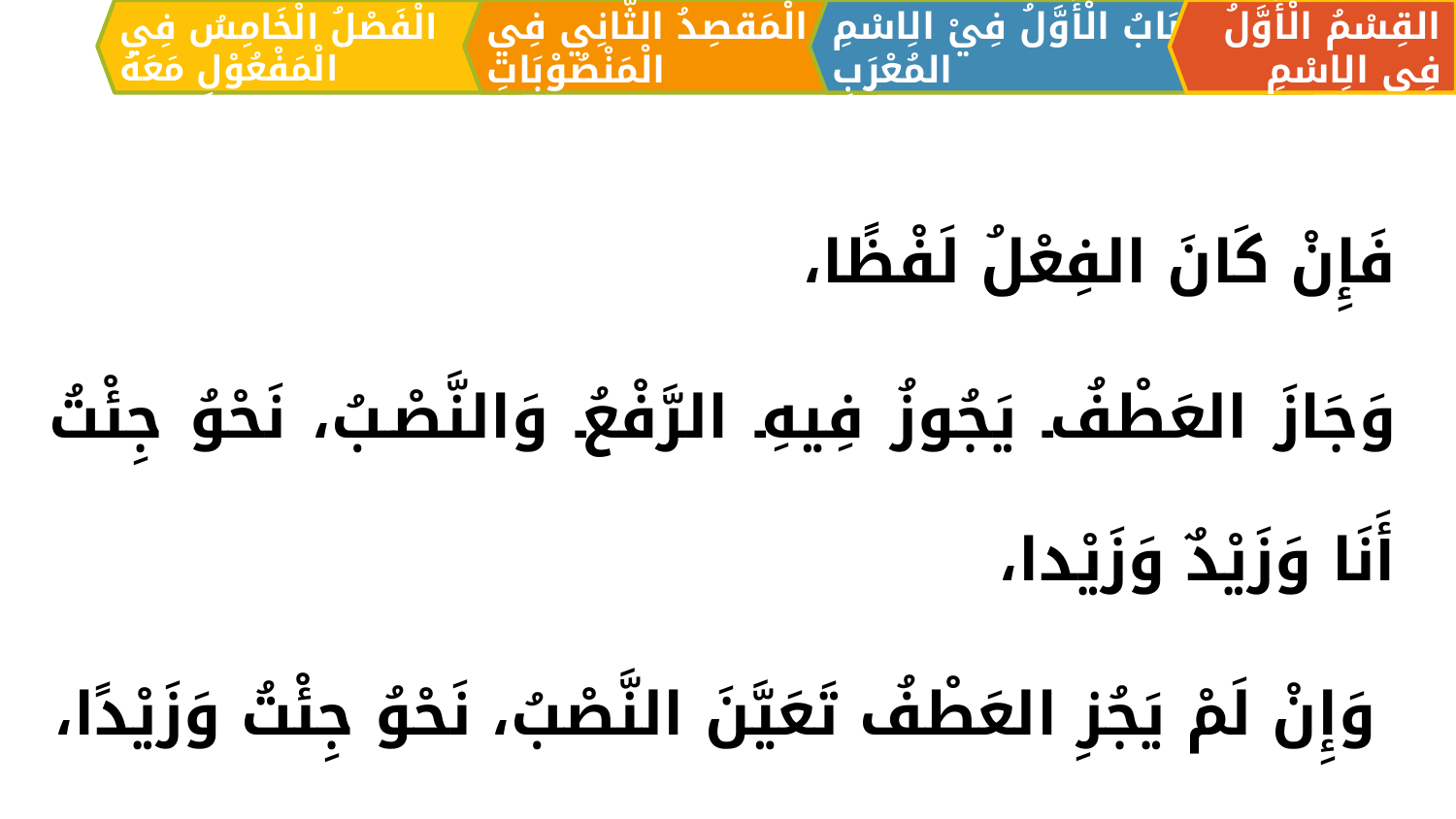

الْمَقصِدُ الثَّانِي فِي الْمَنْصُوْبَاتِ
القِسْمُ الْأَوَّلُ فِي الِاسْمِ
اَلبَابُ الْأَوَّلُ فِيْ الِاسْمِ المُعْرَبِ
الْفَصْلُ الْخَامِسُ فِي الْمَفْعُوْلِ مَعَهُ
فَإِنْ كَانَ الفِعْلُ لَفْظًا،
	وَجَازَ العَطْفُ يَجُوزُ فِيهِ الرَّفْعُ وَالنَّصْبُ، نَحْوُ جِئْتُ أَنَا وَزَيْدٌ وَزَيْدا،
 	وَإِنْ لَمْ يَجُزِ العَطْفُ تَعَيَّنَ النَّصْبُ، نَحْوُ جِئْتُ وَزَيْدًا،
مَصْدَرٌ،